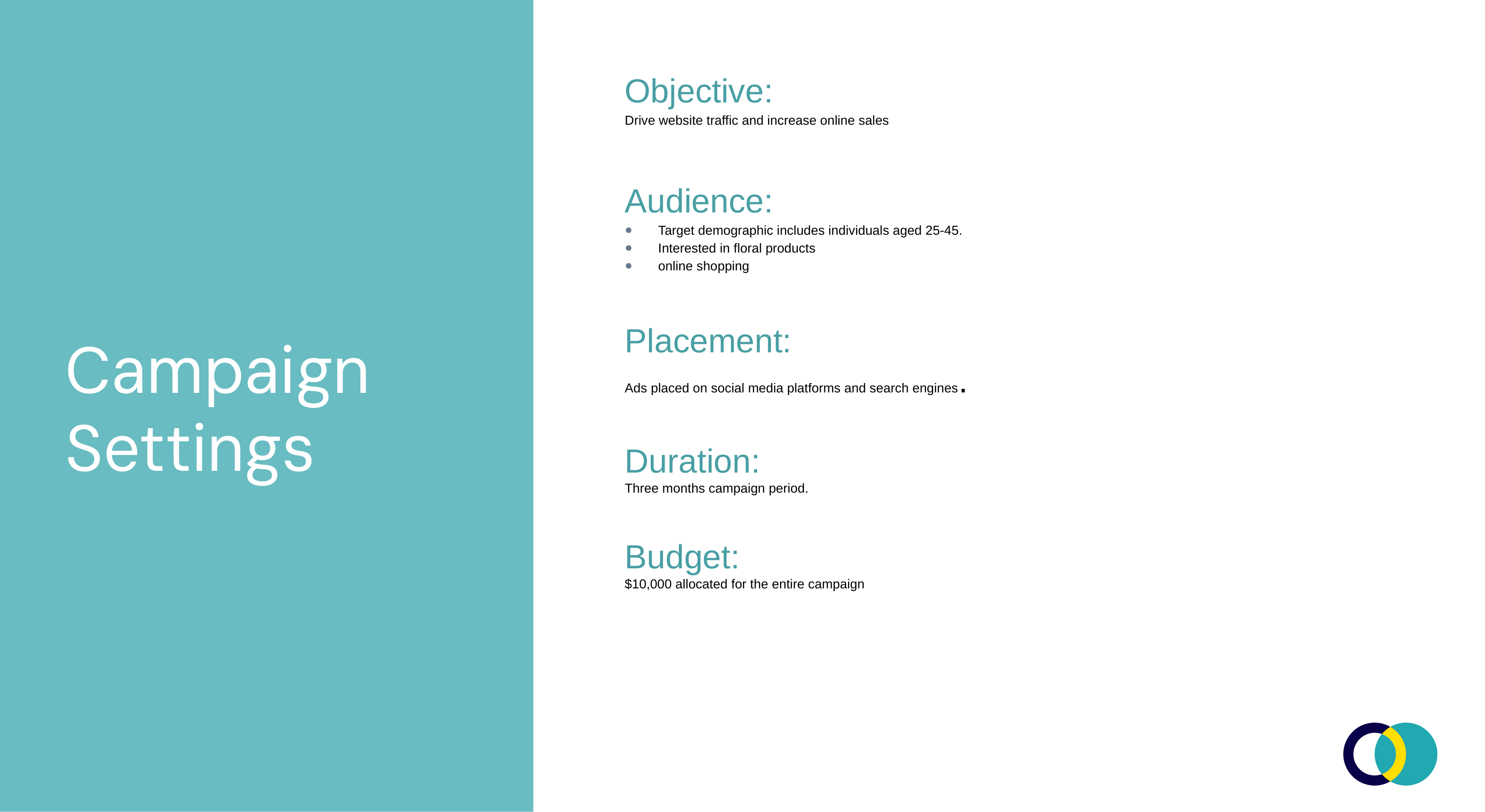

Objective:
Drive website traffic and increase online sales

Audience:
Target demographic includes individuals aged 25-45.
Interested in floral products
online shopping

Placement:
Ads placed on social media platforms and search engines.

Duration:
Three months campaign period.

Budget:
$10,000 allocated for the entire campaign

# Campaign
Settings